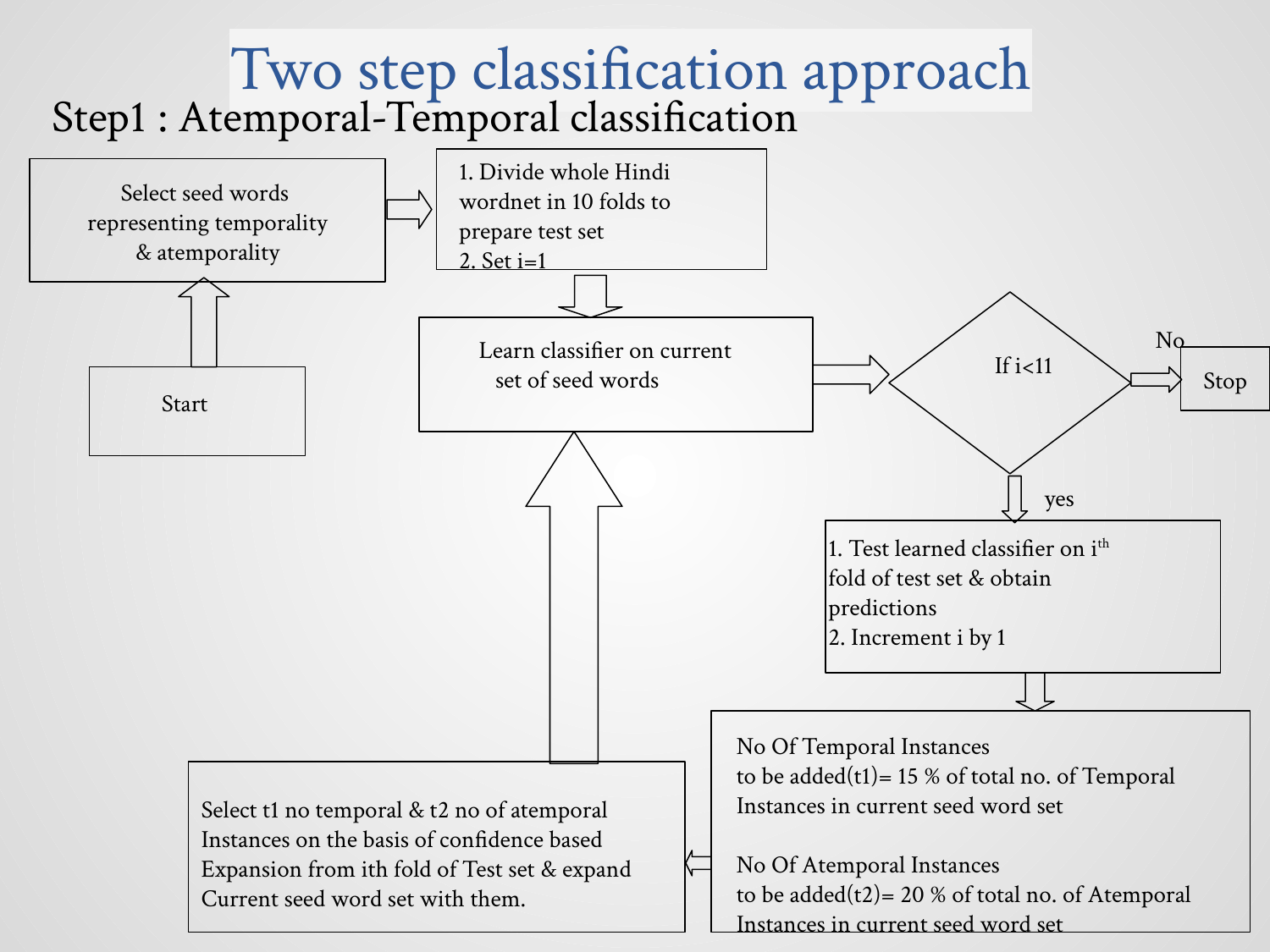

# Two step classification approach
Step1 : Atemporal-Temporal classification

1. Divide whole Hindi
wordnet in 10 folds to
prepare test set
2. Set i=1

Select seed words
 representing temporality
& atemporality

No
Learn classifier on current
   set of seed words
If i<11
Stop

Start

yes

1. Test learned classifier on ith
fold of test set & obtain
predictions
2. Increment i by 1

No Of Temporal Instances
to be added(t1)= 15 % of total no. of Temporal
Instances in current seed word set

No Of Atemporal Instances
to be added(t2)= 20 % of total no. of Atemporal
Instances in current seed word set

Select t1 no temporal & t2 no of atemporal
Instances on the basis of confidence based
Expansion from ith fold of Test set & expand
Current seed word set with them.